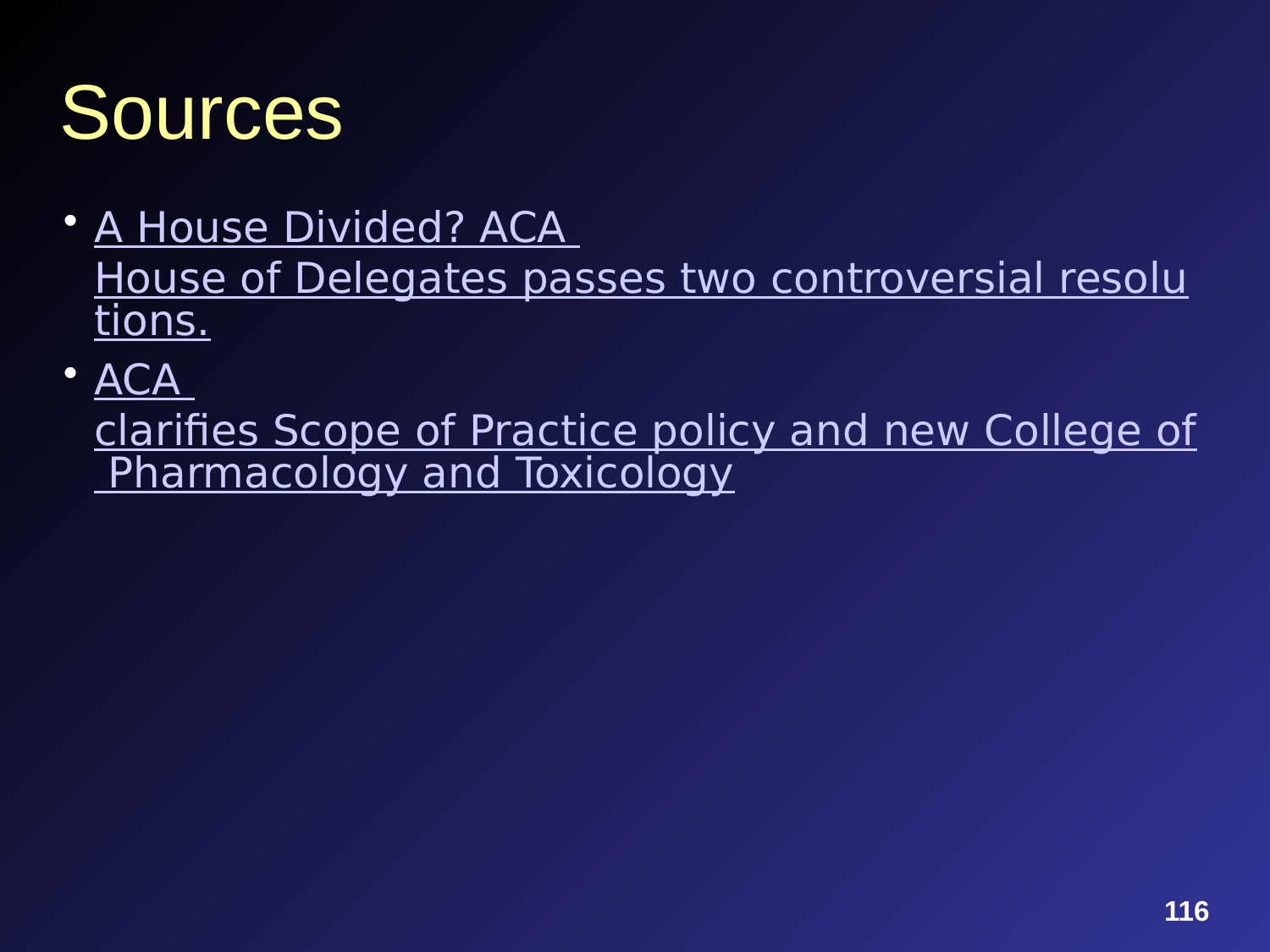

# Sources
A House Divided? ACA House of Delegates passes two controversial resolutions.
ACA clarifies Scope of Practice policy and new College of Pharmacology and Toxicology
116